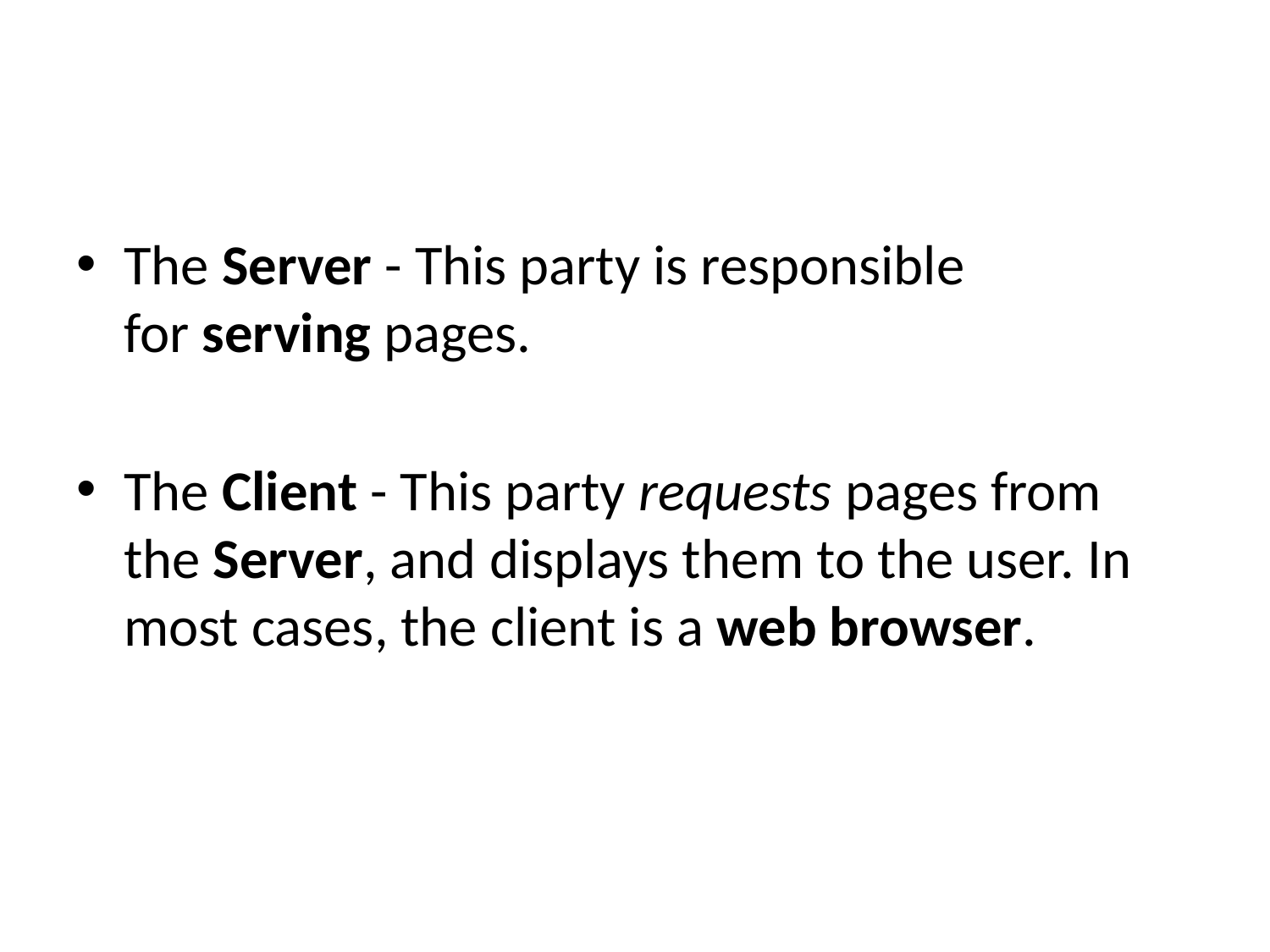

#
The Server - This party is responsible for serving pages.

The Client - This party requests pages from the Server, and displays them to the user. In most cases, the client is a web browser.